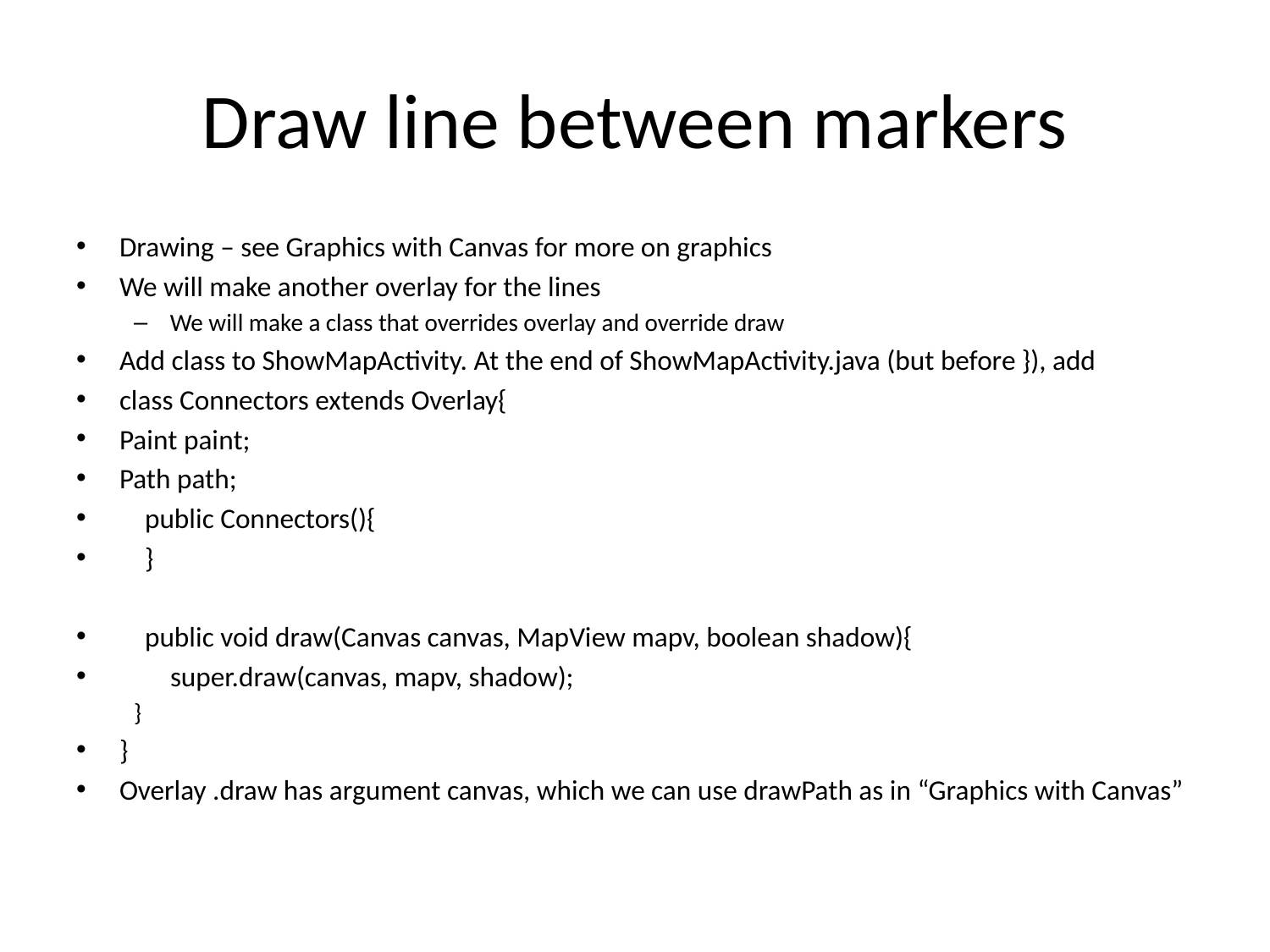

# Draw line between markers
Drawing – see Graphics with Canvas for more on graphics
We will make another overlay for the lines
We will make a class that overrides overlay and override draw
Add class to ShowMapActivity. At the end of ShowMapActivity.java (but before }), add
class Connectors extends Overlay{
Paint paint;
Path path;
    public Connectors(){
    }

    public void draw(Canvas canvas, MapView mapv, boolean shadow){
        super.draw(canvas, mapv, shadow);
}
}
Overlay .draw has argument canvas, which we can use drawPath as in “Graphics with Canvas”